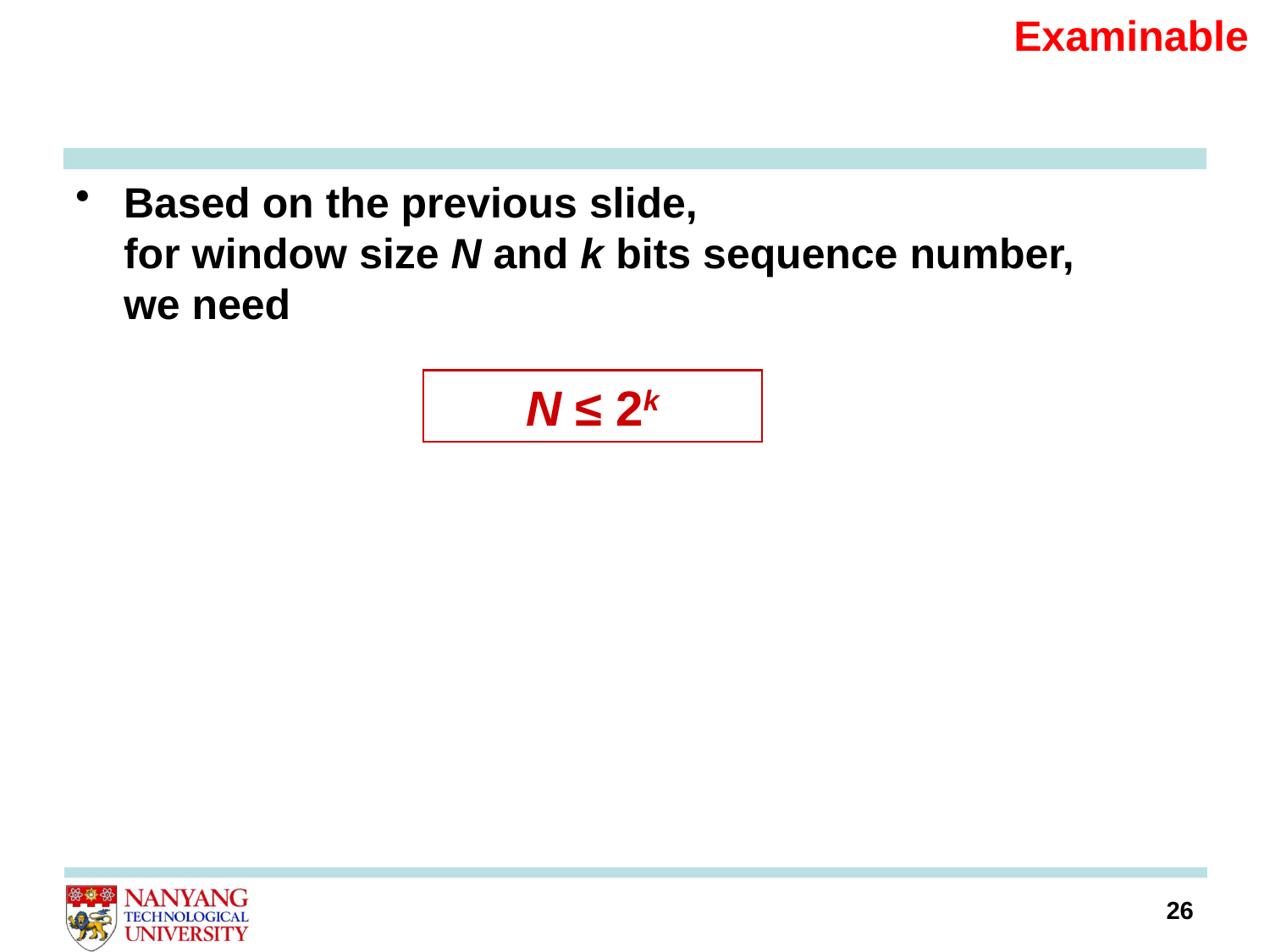

Examinable
#
Based on the previous slide,
for window size N and k bits sequence number,
we need
N ≤ 2k
26